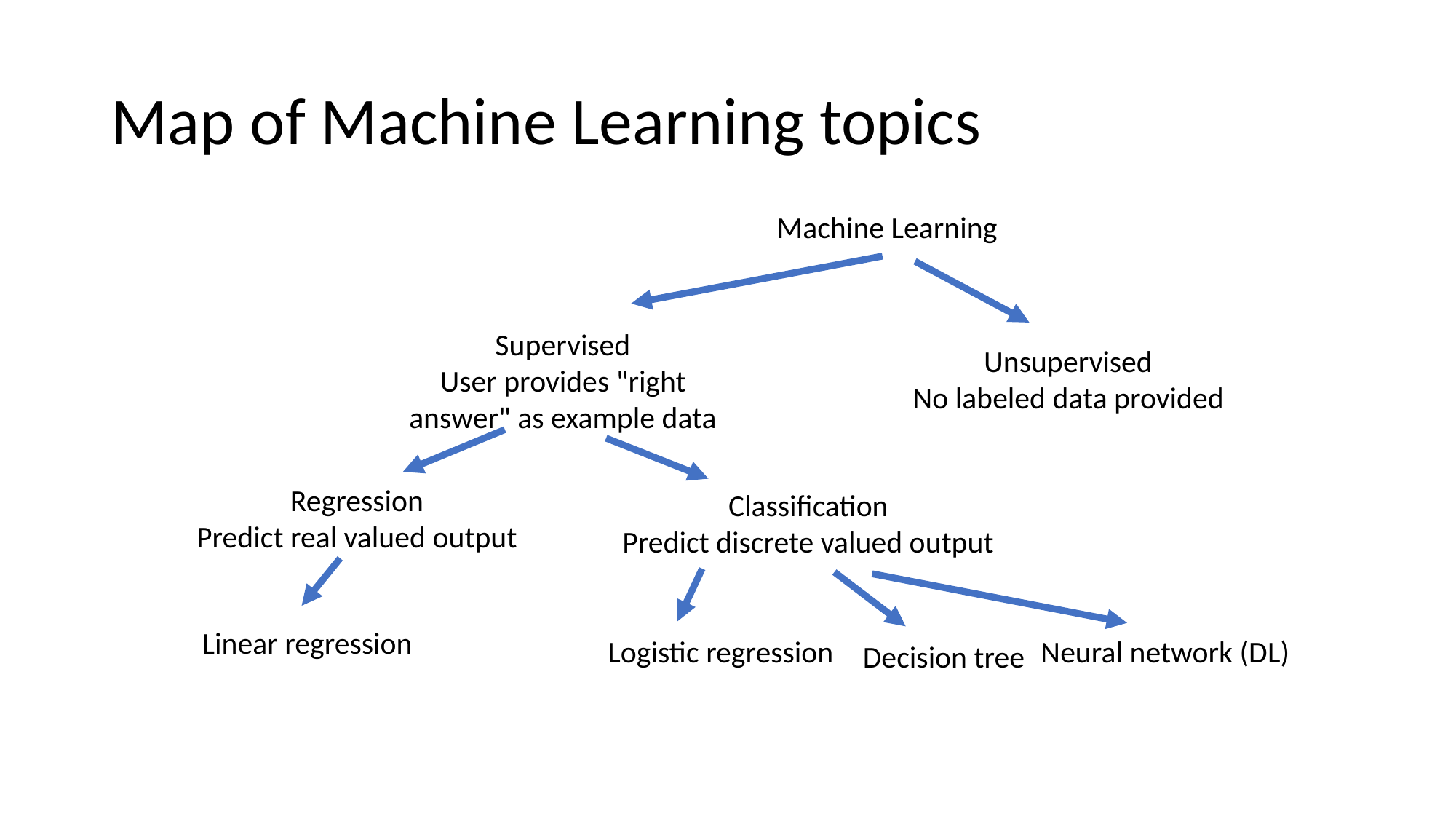

# Map of Machine Learning topics
Machine Learning
Supervised
User provides "right answer" as example data
Unsupervised
No labeled data provided
Regression
Predict real valued output
Classification
Predict discrete valued output
Linear regression
Logistic regression
Neural network (DL)
Decision tree